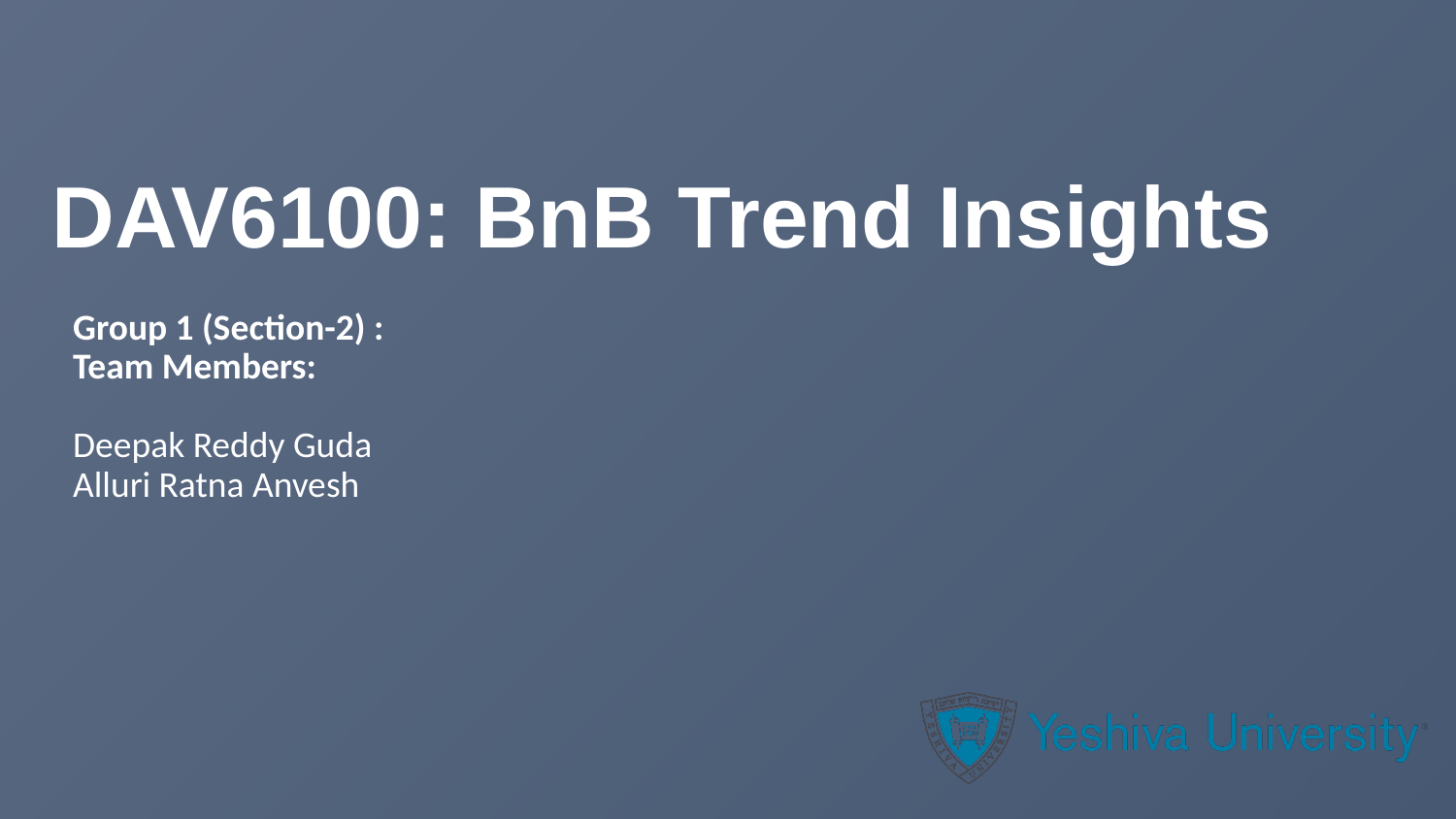

# DAV6100: BnB Trend Insights
Group 1 (Section-2) :
Team Members:

Deepak Reddy Guda
Alluri Ratna Anvesh